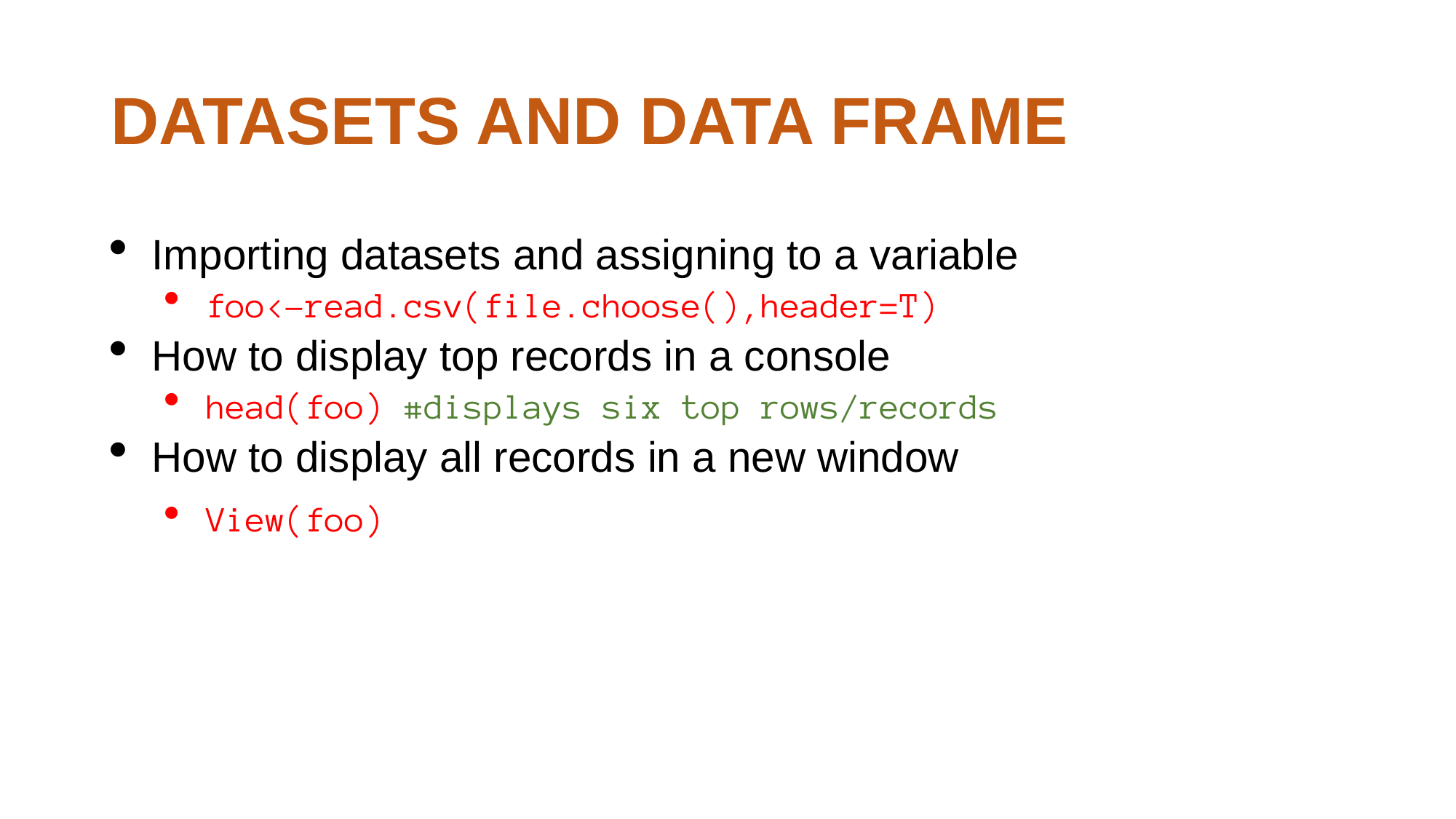

# DATASETS AND DATA FRAME
Importing datasets and assigning to a variable
foo<-read.csv(file.choose(),header=T)
How to display top records in a console
head(foo) #displays six top rows/records
How to display all records in a new window
View(foo)